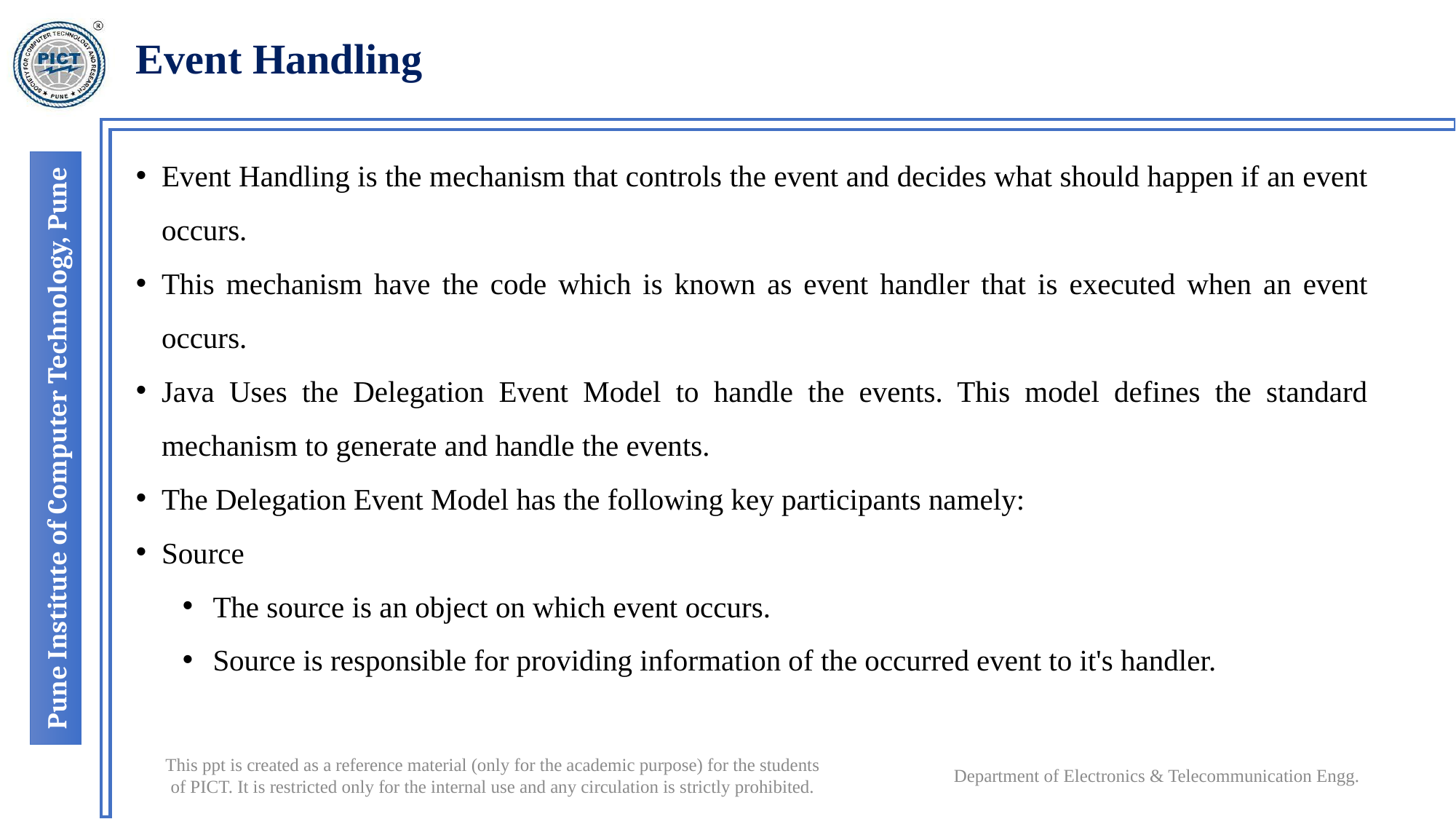

# Event Handling
Event Handling is the mechanism that controls the event and decides what should happen if an event occurs.
This mechanism have the code which is known as event handler that is executed when an event occurs.
Java Uses the Delegation Event Model to handle the events. This model defines the standard mechanism to generate and handle the events.
The Delegation Event Model has the following key participants namely:
Source
The source is an object on which event occurs.
Source is responsible for providing information of the occurred event to it's handler.
Department of Electronics & Telecommunication Engg.